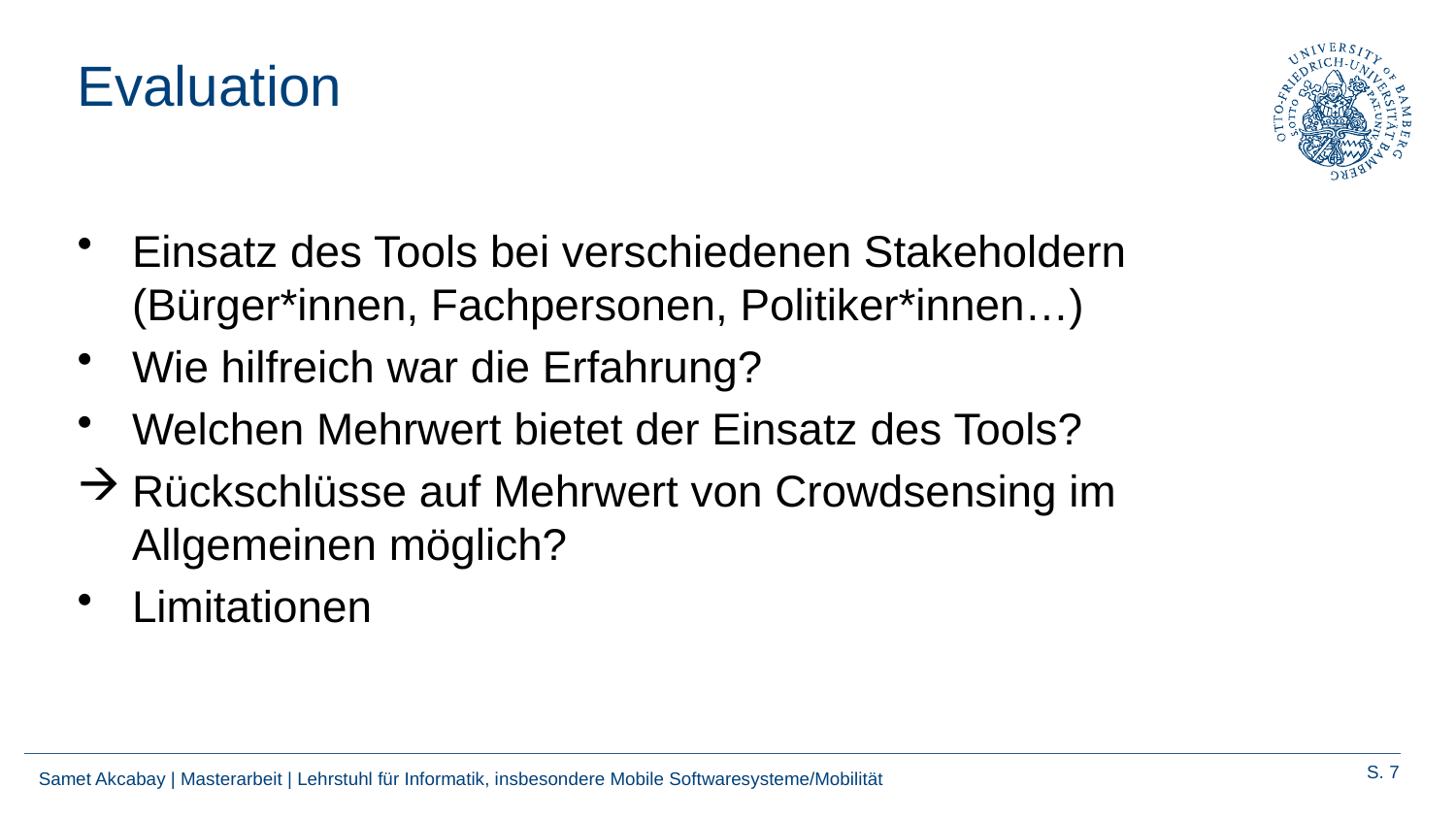

# Evaluation
Einsatz des Tools bei verschiedenen Stakeholdern (Bürger*innen, Fachpersonen, Politiker*innen…)
Wie hilfreich war die Erfahrung?
Welchen Mehrwert bietet der Einsatz des Tools?
Rückschlüsse auf Mehrwert von Crowdsensing im Allgemeinen möglich?
Limitationen